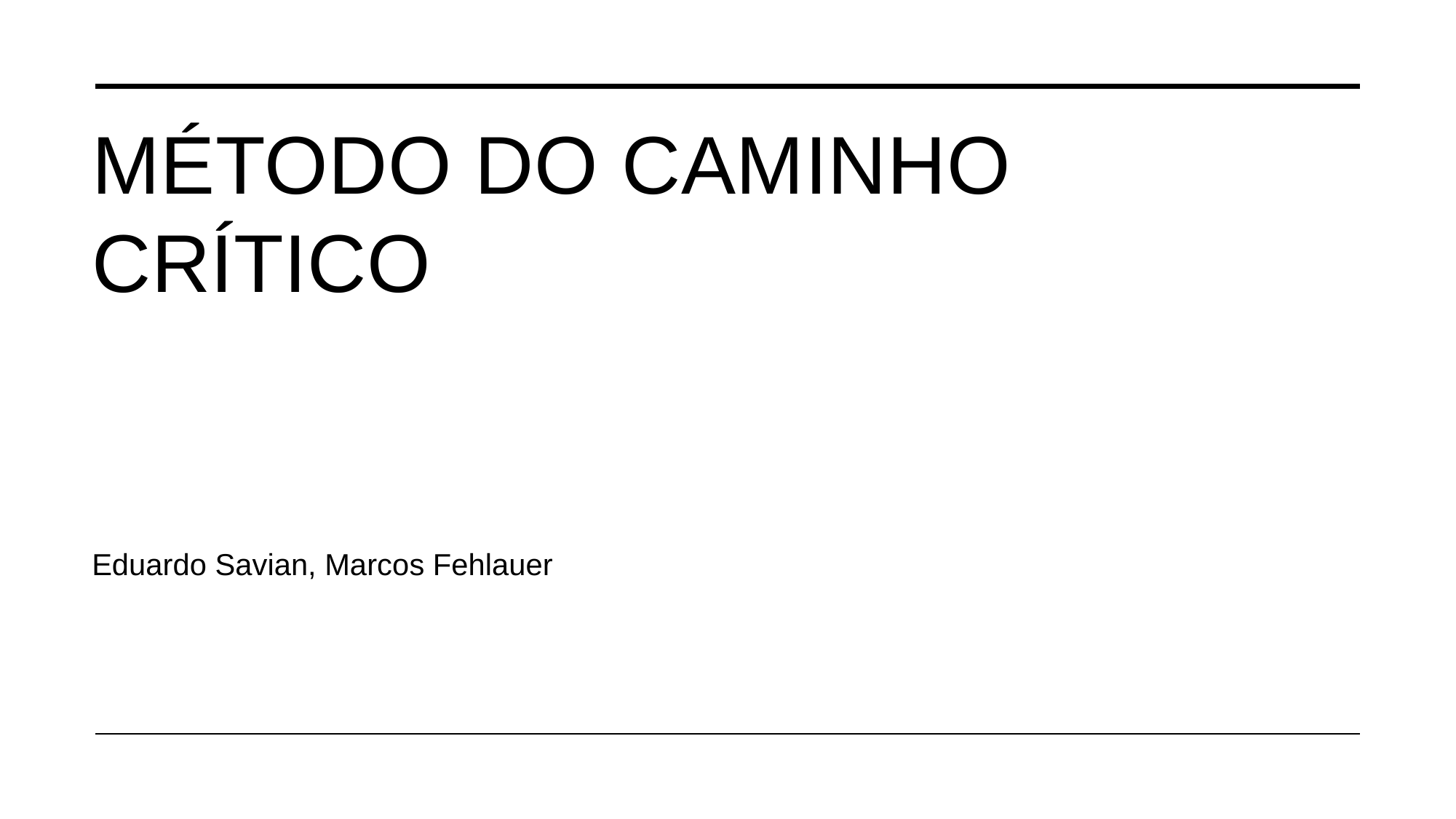

# Método do caminho crítico

Eduardo Savian, Marcos Fehlauer